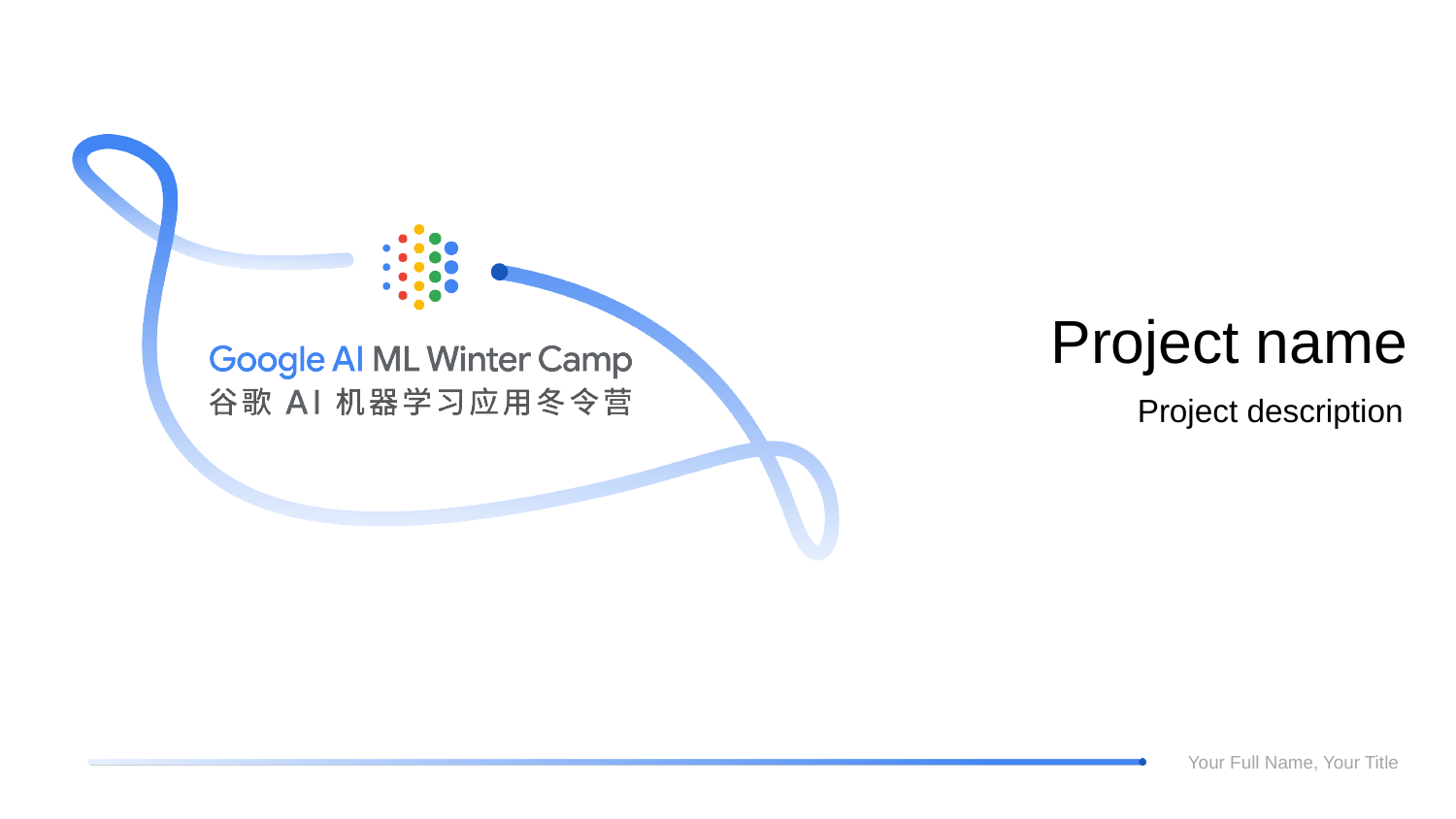

Project name
Project description
# Your Full Name, Your Title